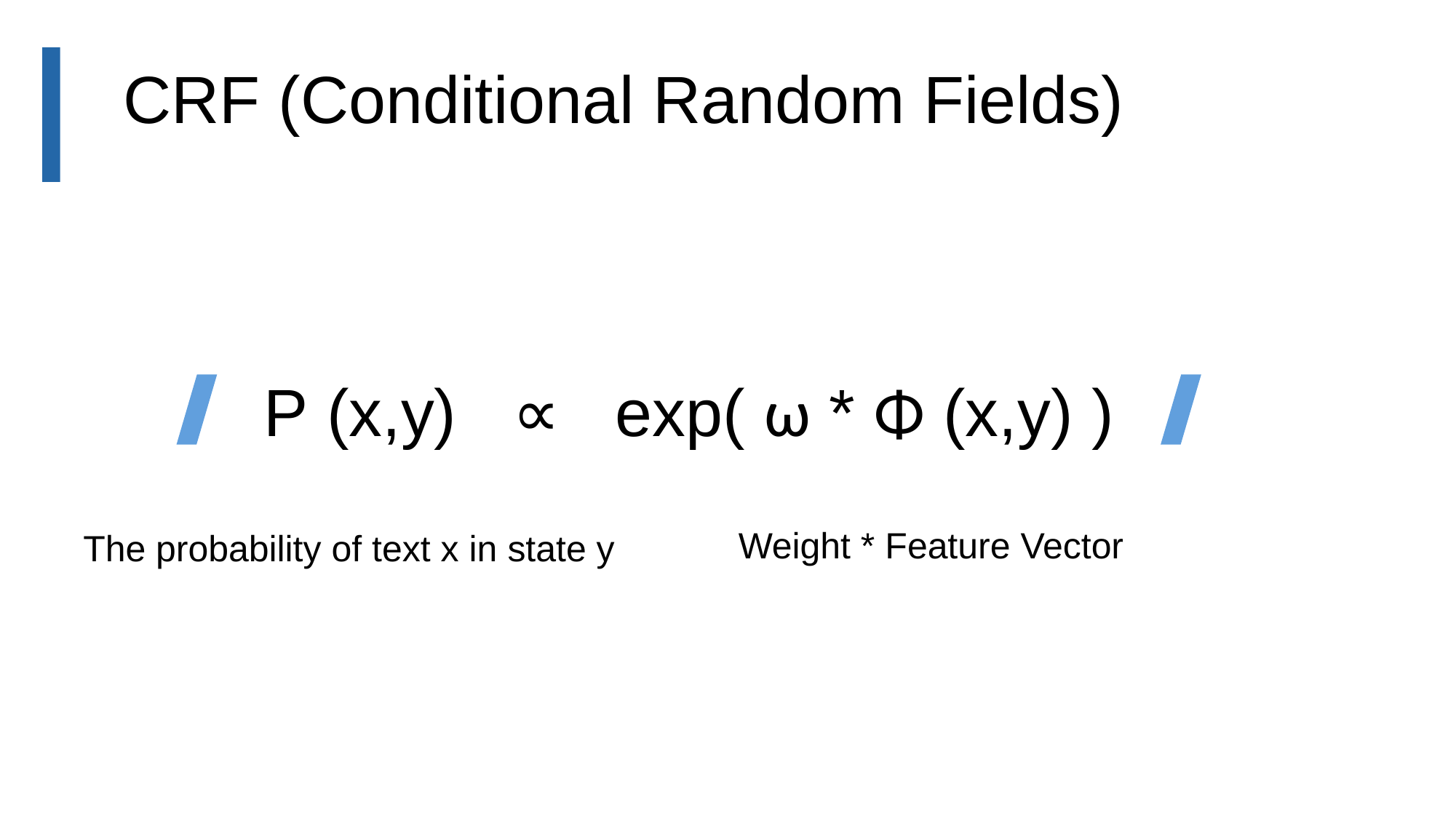

CRF (Conditional Random Fields)
P (x,y)   ∝   exp( ω * Φ (x,y) )

Weight * Feature Vector
The probability of text x in state y